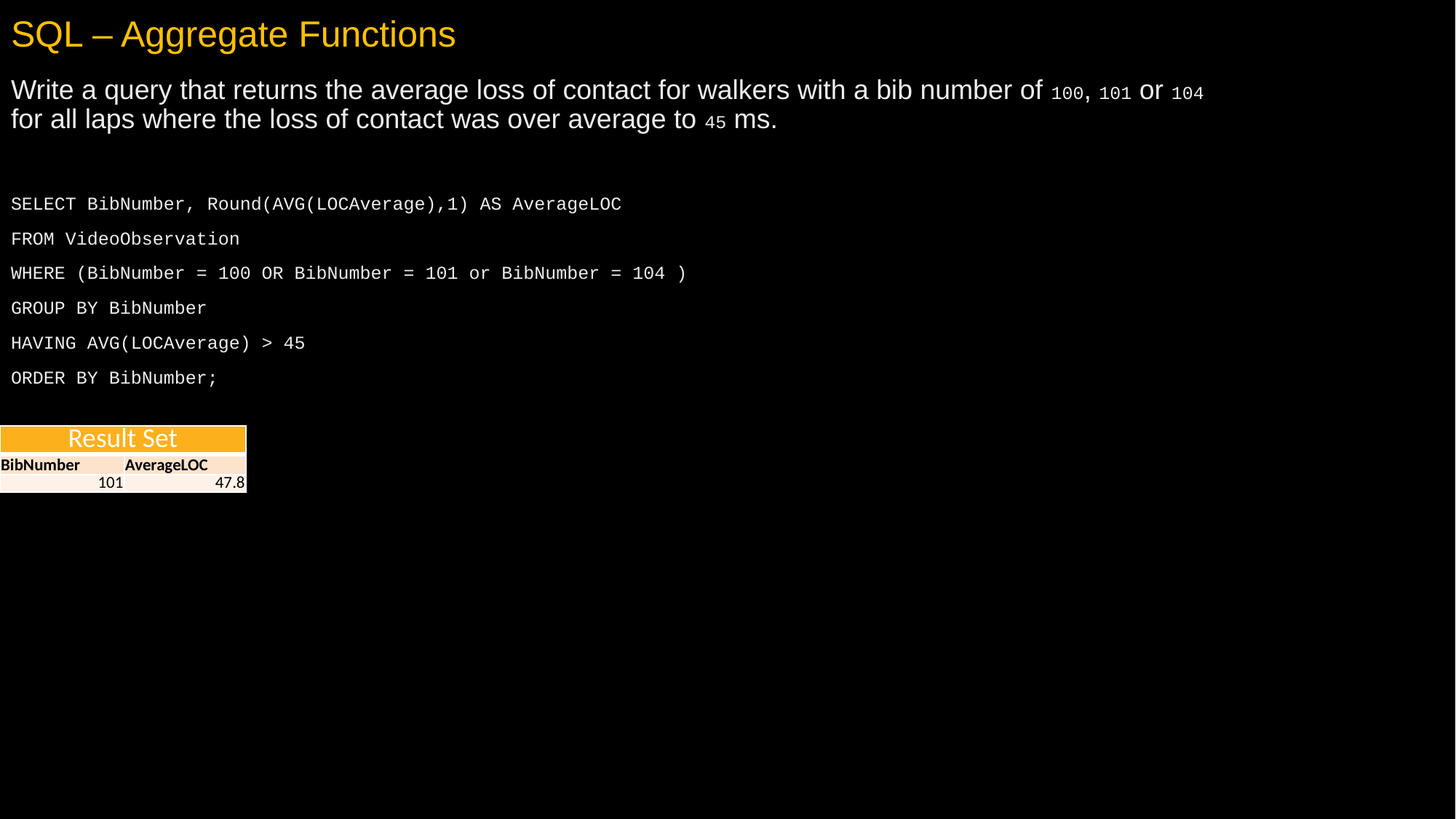

# SQL – Aggregate Functions
Write a query that returns the average loss of contact for walkers with a bib number of 100, 101 or 104
for all laps where the loss of contact was over average to 45 ms.

SELECT BibNumber, Round(AVG(LOCAverage),1) AS AverageLOC
FROM VideoObservation
WHERE (BibNumber = 100 OR BibNumber = 101 or BibNumber = 104 )
GROUP BY BibNumber
HAVING AVG(LOCAverage) > 45
ORDER BY BibNumber;
| Result Set |  |
| --- | --- |
| BibNumber | AverageLOC |
| 101 | 47.8 |